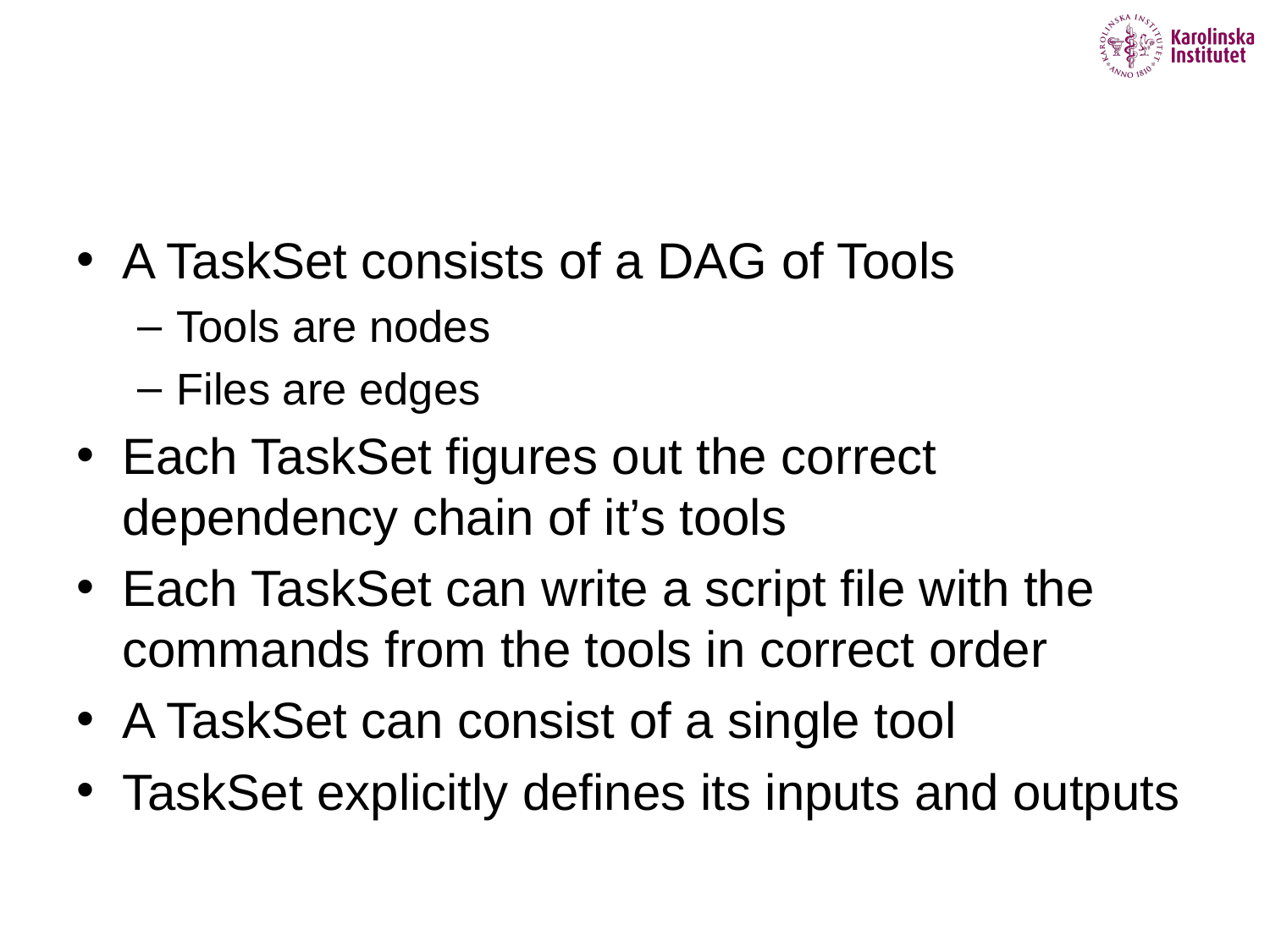

#
A TaskSet consists of a DAG of Tools
Tools are nodes
Files are edges
Each TaskSet figures out the correct dependency chain of it’s tools
Each TaskSet can write a script file with the commands from the tools in correct order
A TaskSet can consist of a single tool
TaskSet explicitly defines its inputs and outputs